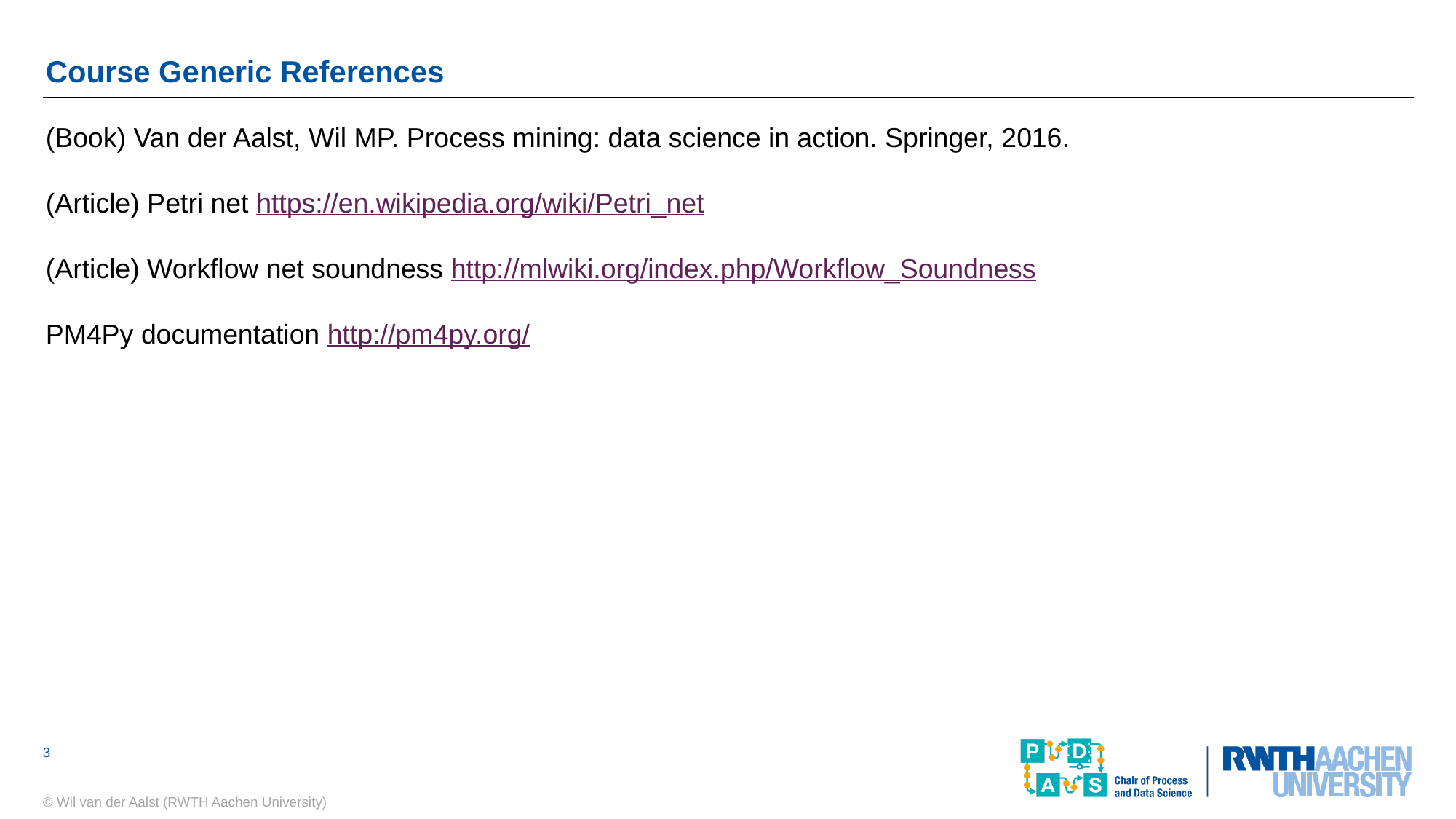

# Course Generic References
(Book) Van der Aalst, Wil MP. Process mining: data science in action. Springer, 2016.

(Article) Petri net https://en.wikipedia.org/wiki/Petri_net

(Article) Workflow net soundness http://mlwiki.org/index.php/Workflow_Soundness

PM4Py documentation http://pm4py.org/